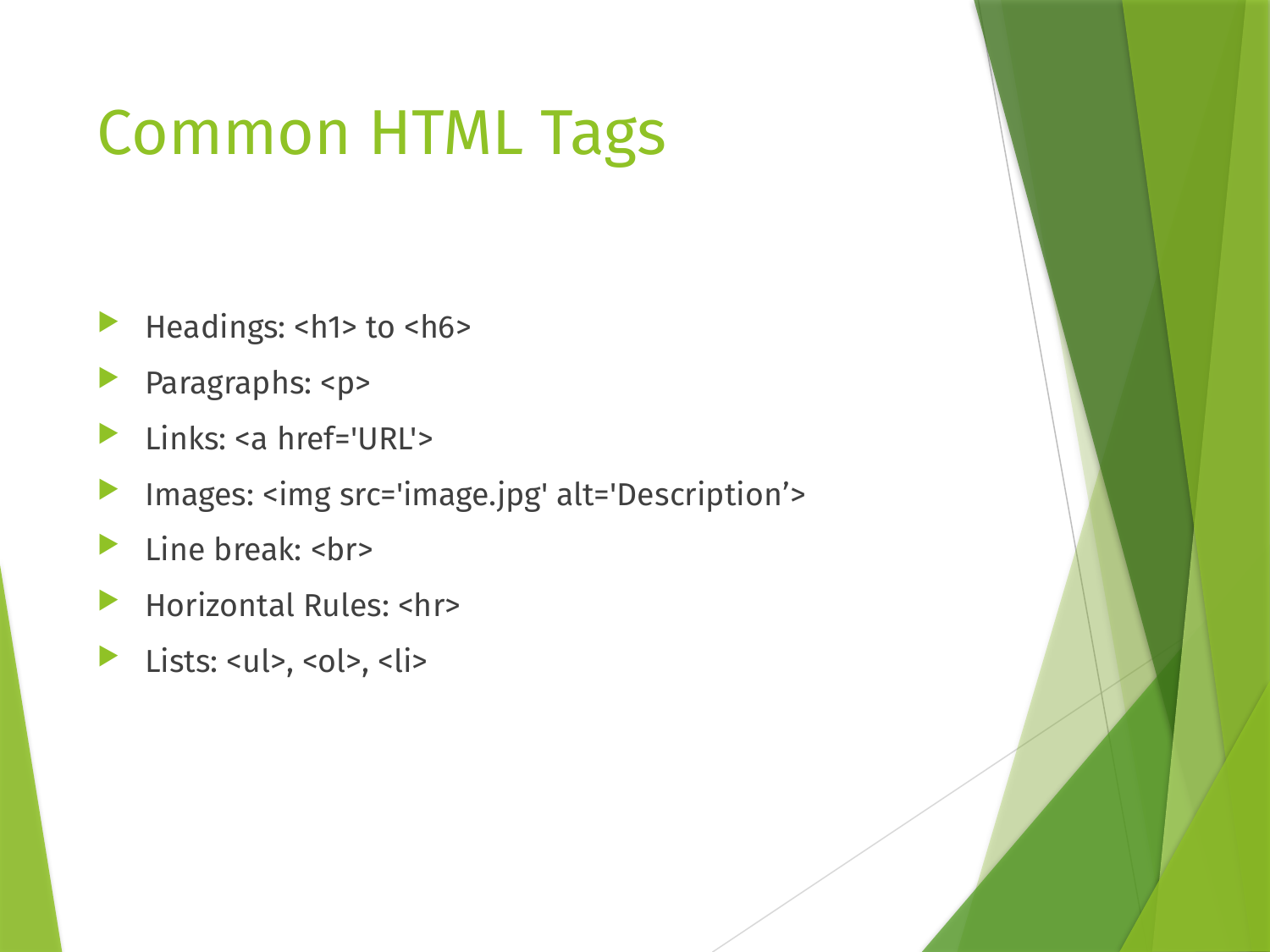

# Common HTML Tags
Headings: <h1> to <h6>
Paragraphs: <p>
Links: <a href='URL'>
Images: <img src='image.jpg' alt='Description’>
Line break: <br>
Horizontal Rules: <hr>
Lists: <ul>, <ol>, <li>